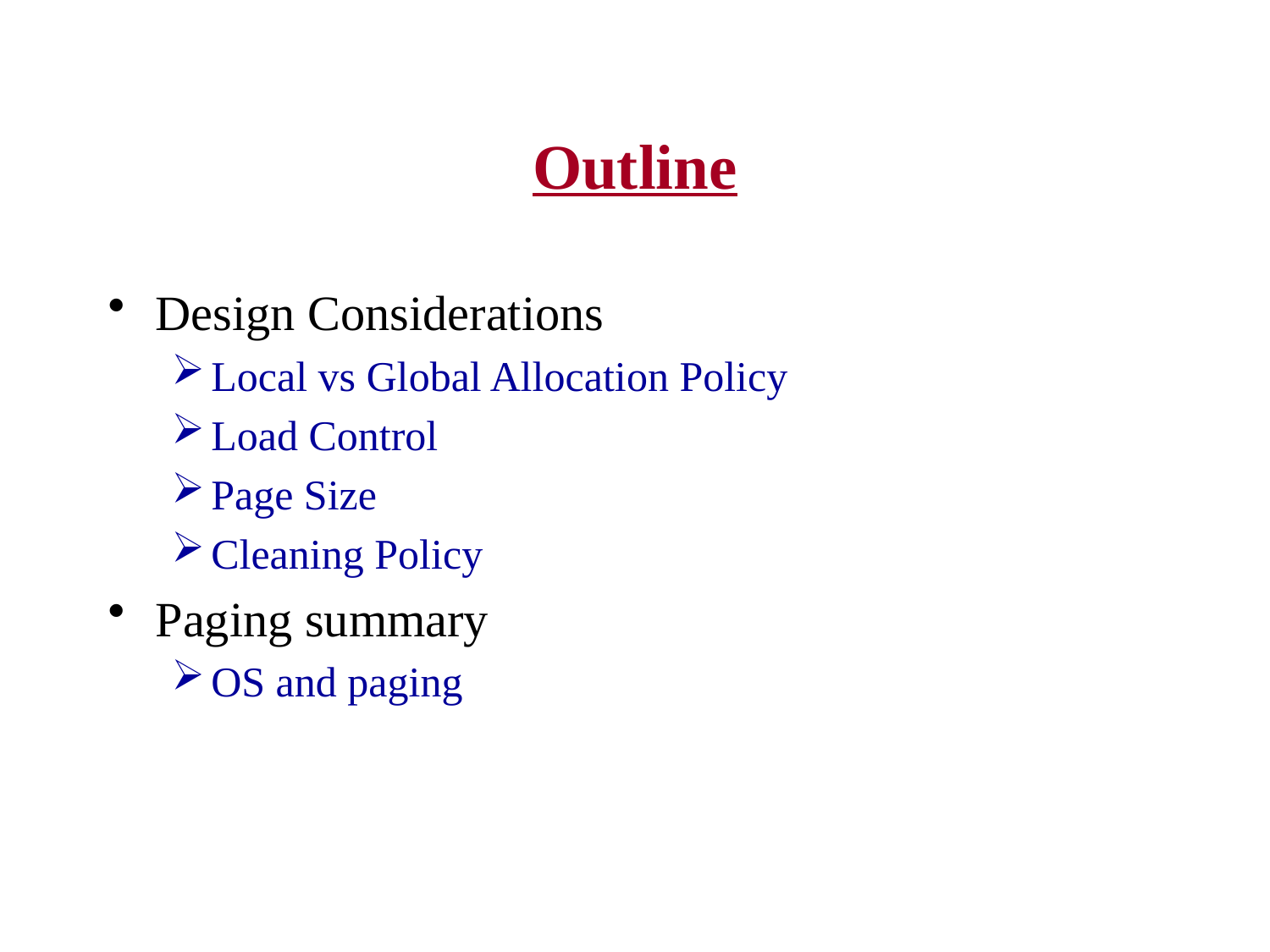

# Outline
Design Considerations
Local vs Global Allocation Policy
Load Control
Page Size
Cleaning Policy
Paging summary
OS and paging